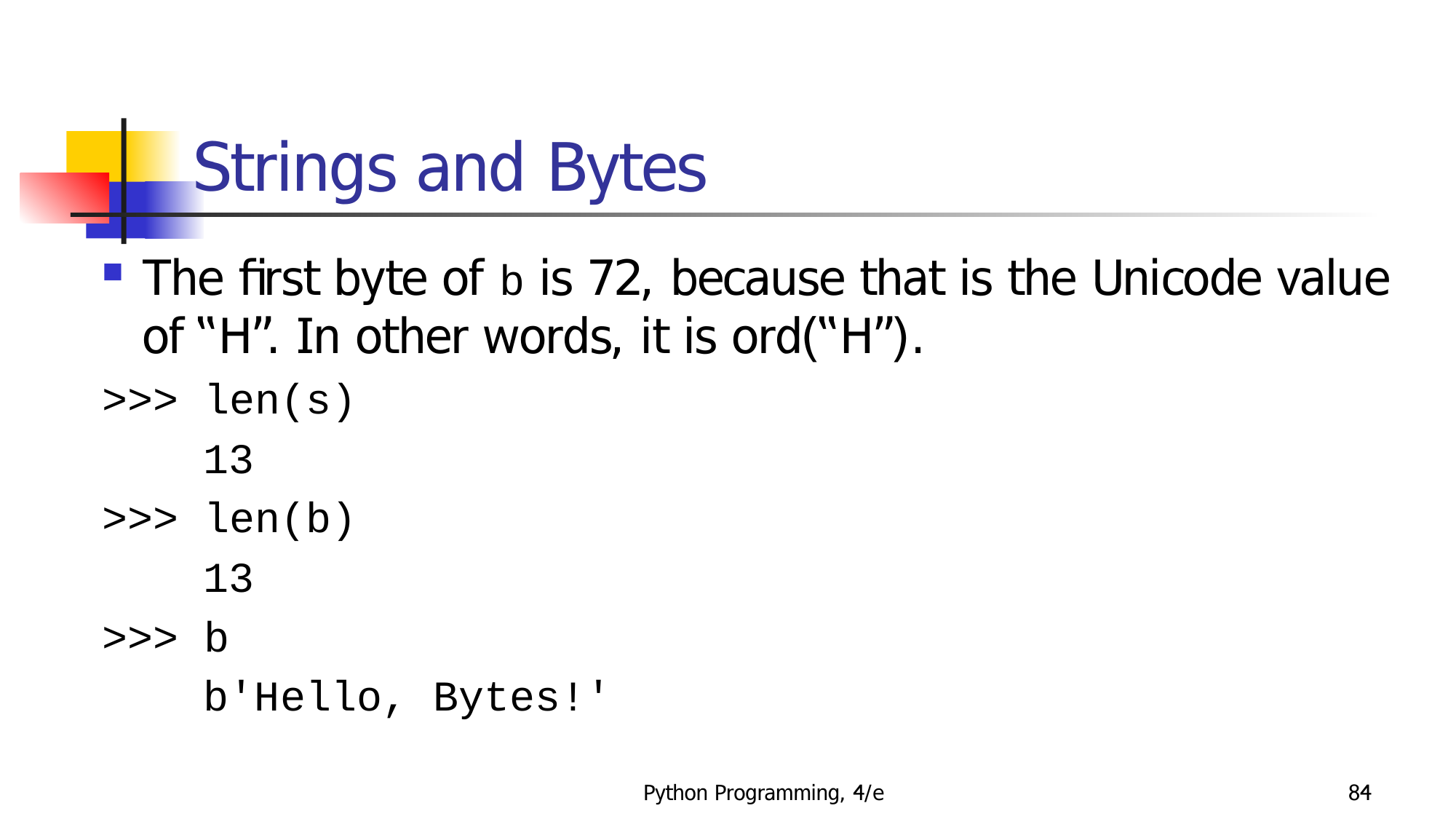

# Strings and Bytes
The first byte of b is 72, because that is the Unicode value of “H”. In other words, it is ord(“H”).
>>> len(s)
    13
>>> len(b)
    13
>>> b
    b'Hello, Bytes!'
Python Programming, 4/e
84